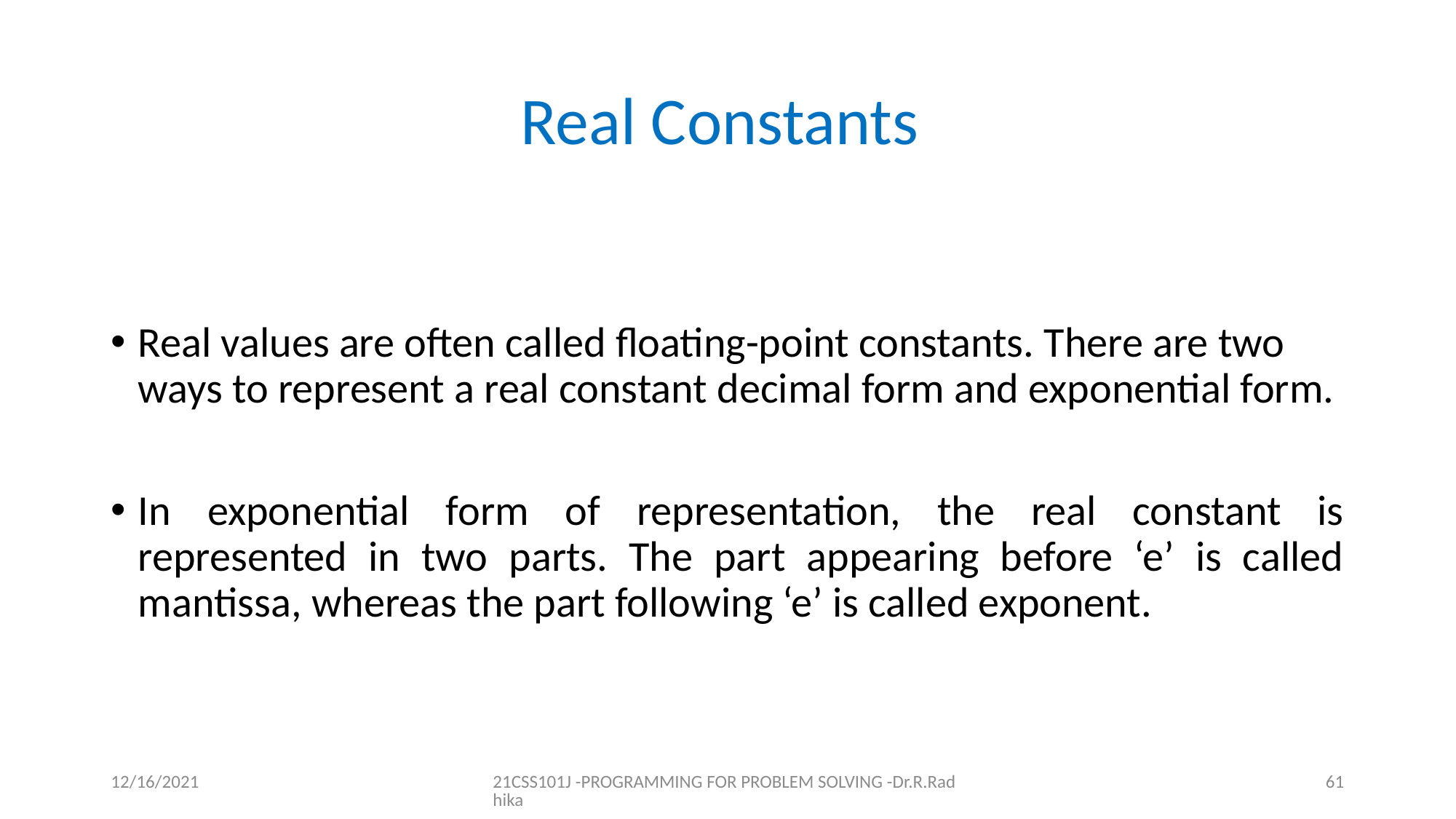

# Real Constants
Real values are often called floating-point constants. There are two ways to represent a real constant decimal form and exponential form.

In exponential form of representation, the real constant is represented in two parts. The part appearing before ‘e’ is called mantissa, whereas the part following ‘e’ is called exponent.

12/16/2021
21CSS101J -PROGRAMMING FOR PROBLEM SOLVING -Dr.R.Radhika
61